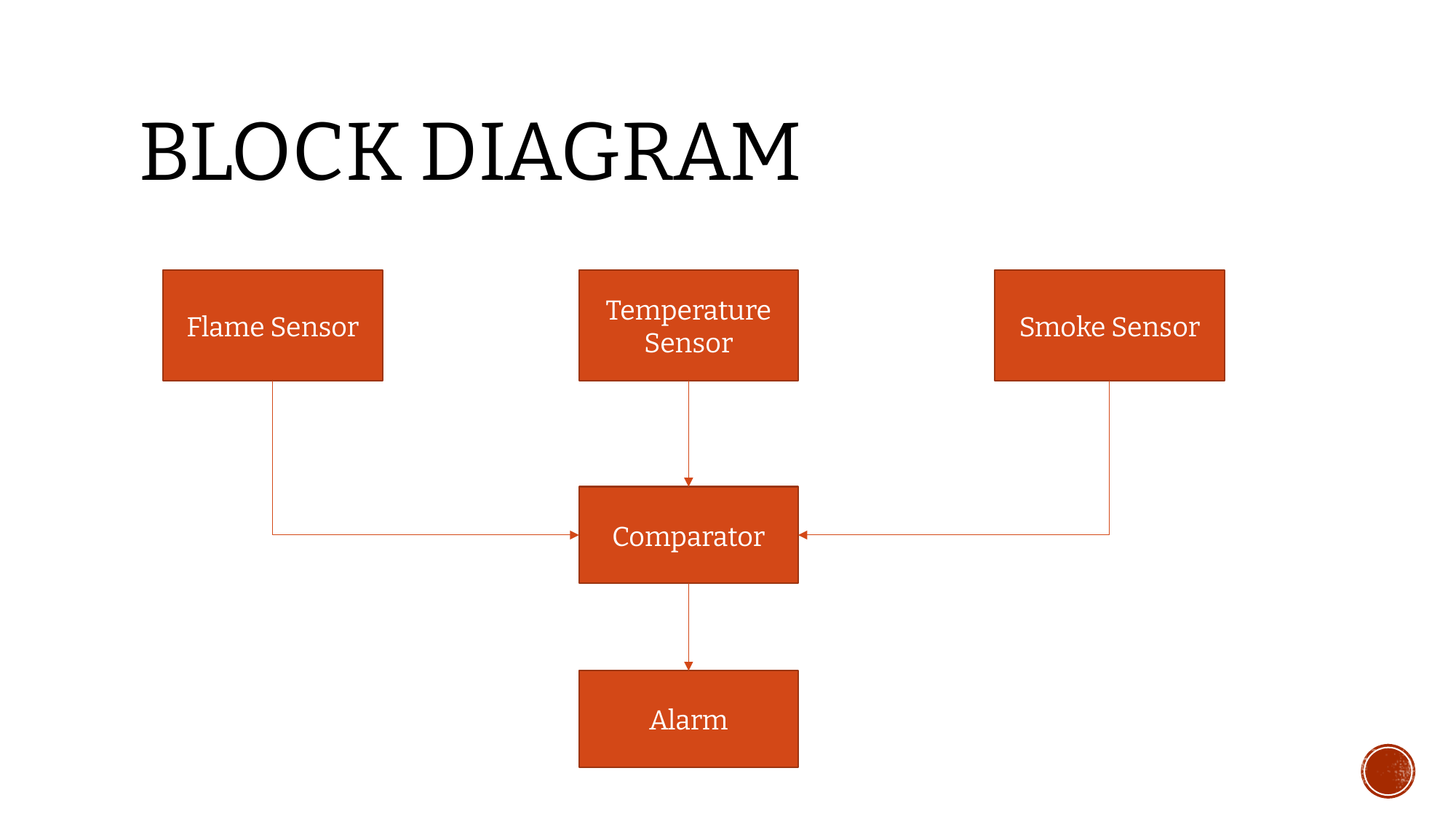

# Block Diagram
Temperature Sensor
Smoke Sensor
Flame Sensor
Comparator
Alarm